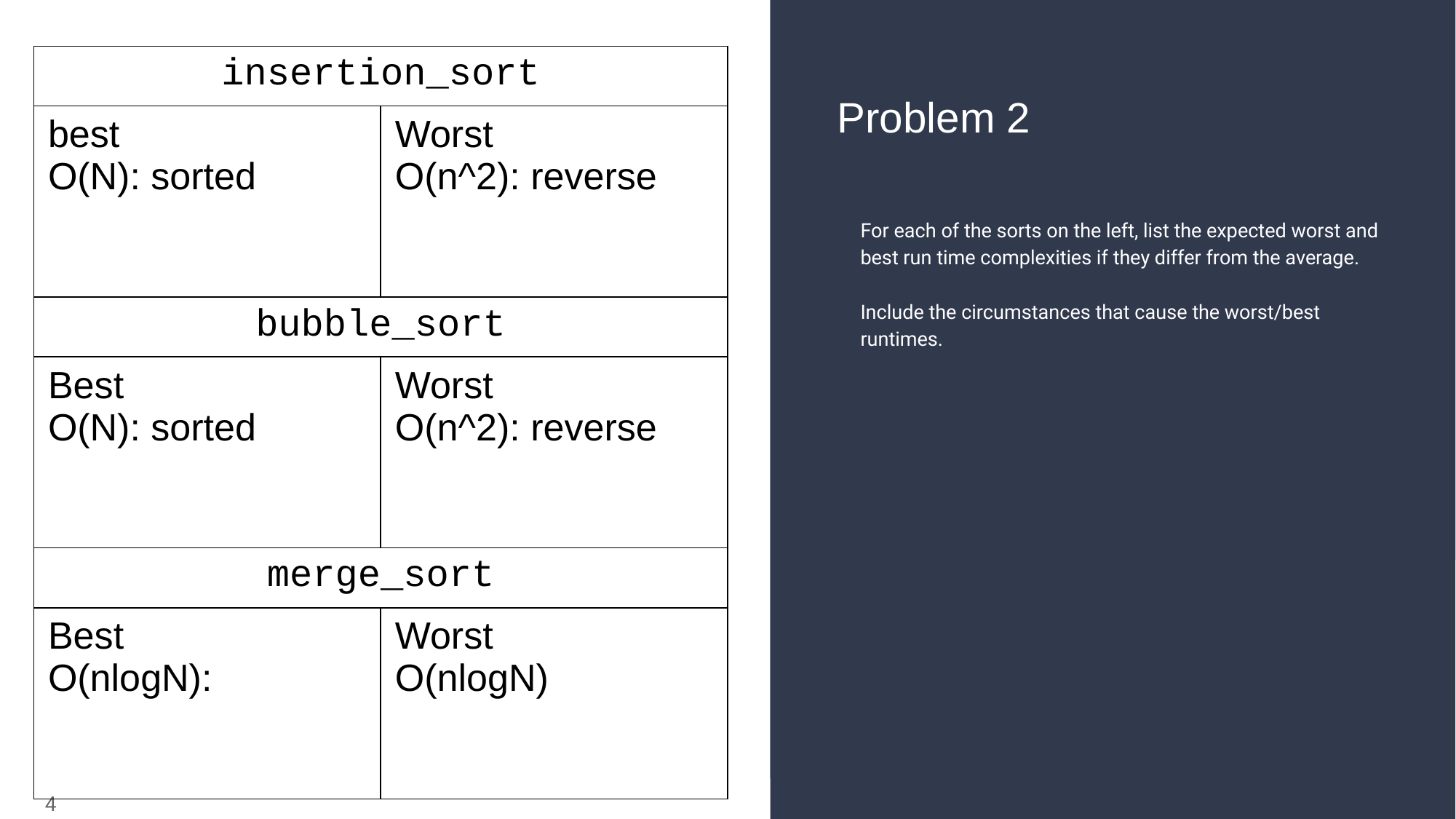

| insertion\_sort |  |
| --- | --- |
| best O(N): sorted | Worst O(n^2): reverse |
| bubble\_sort |  |
| Best O(N): sorted | Worst O(n^2): reverse |
| merge\_sort |  |
| Best O(nlogN): | Worst O(nlogN) |
# Problem 2
For each of the sorts on the left, list the expected worst and best run time complexities if they differ from the average.

Include the circumstances that cause the worst/best runtimes.
4